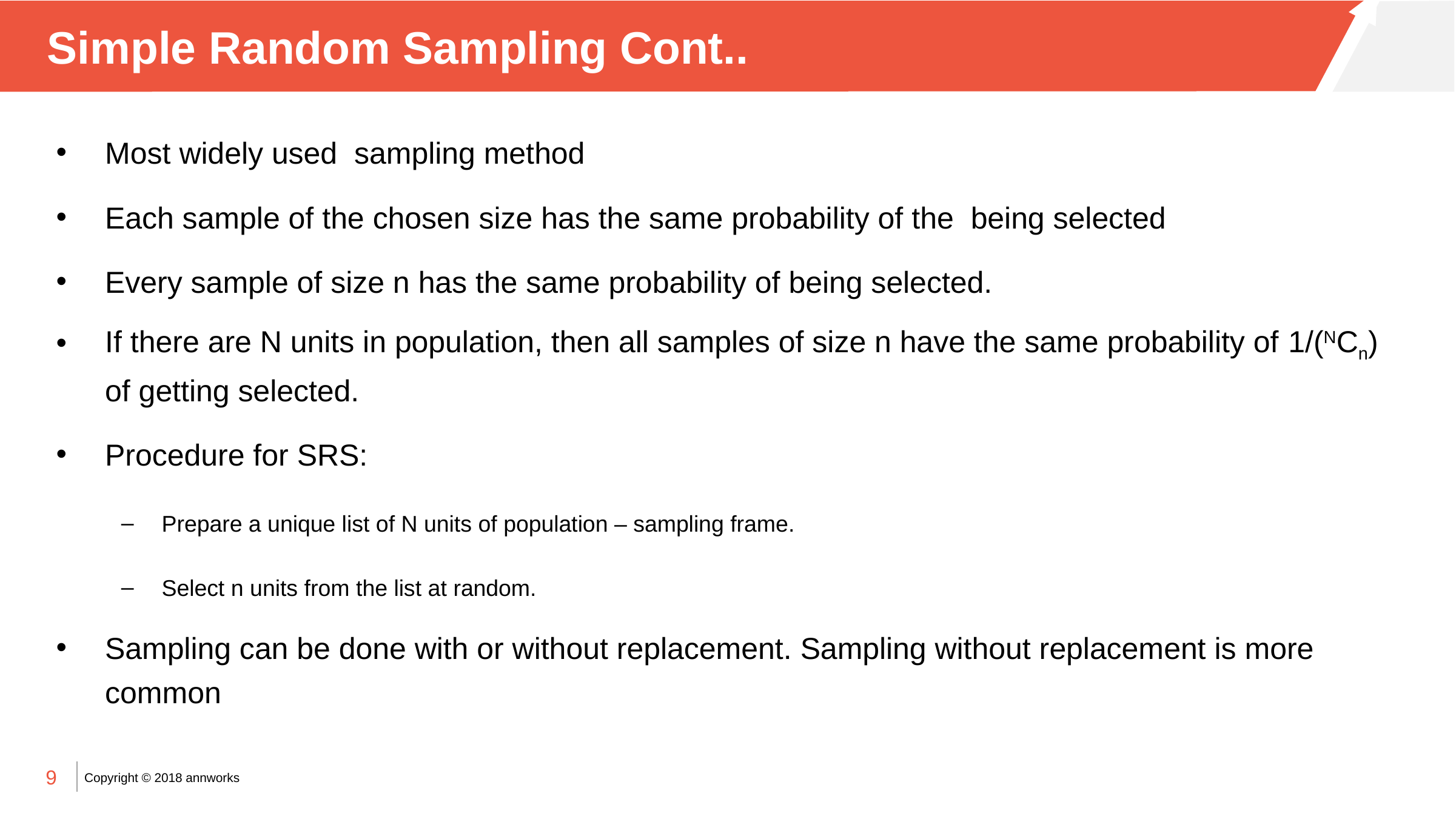

# Simple Random Sampling Cont..
Most widely used  sampling method
Each sample of the chosen size has the same probability of the  being selected
Every sample of size n has the same probability of being selected.
If there are N units in population, then all samples of size n have the same probability of 1/(NCn) of getting selected.
Procedure for SRS:
Prepare a unique list of N units of population – sampling frame.
Select n units from the list at random.
Sampling can be done with or without replacement. Sampling without replacement is more common

9